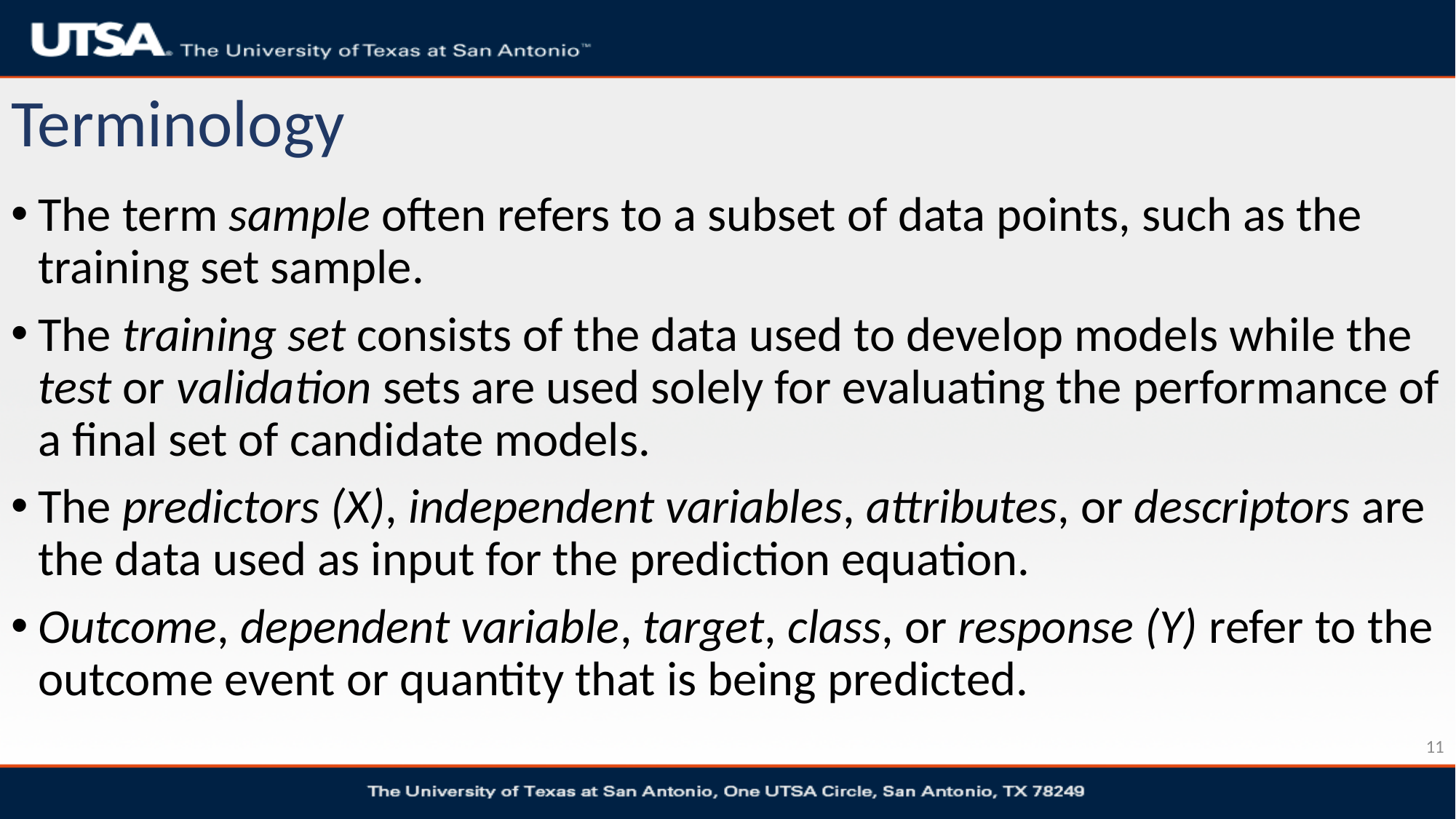

# Terminology
The term sample often refers to a subset of data points, such as the training set sample.
The training set consists of the data used to develop models while the test or validation sets are used solely for evaluating the performance of a final set of candidate models.
The predictors (X), independent variables, attributes, or descriptors are the data used as input for the prediction equation.
Outcome, dependent variable, target, class, or response (Y) refer to the outcome event or quantity that is being predicted.

11